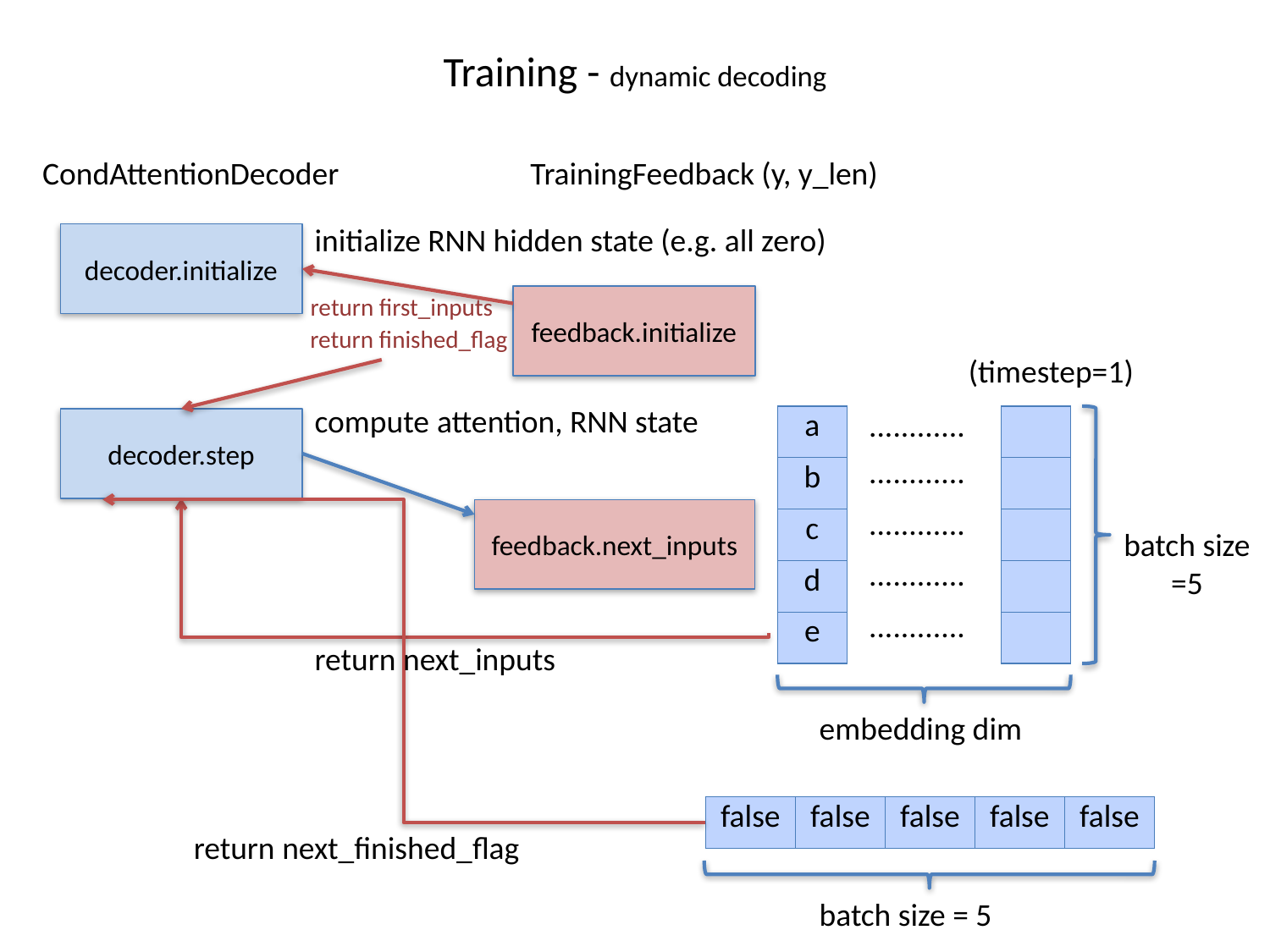

# Training - dynamic decoding
CondAttentionDecoder
TrainingFeedback (y, y_len)
initialize RNN hidden state (e.g. all zero)
decoder.initialize
return first_inputs
feedback.initialize
return finished_flag
(timestep=1)
compute attention, RNN state
............
| a |
| --- |
| b |
| c |
| d |
| e |
|  |
| --- |
|  |
|  |
|  |
|  |

decoder.step
............
............
feedback.next_inputs
batch size
=5

............
............
return next_inputs

embedding dim
| false | false | false | false | false |
| --- | --- | --- | --- | --- |
return next_finished_flag
batch size = 5